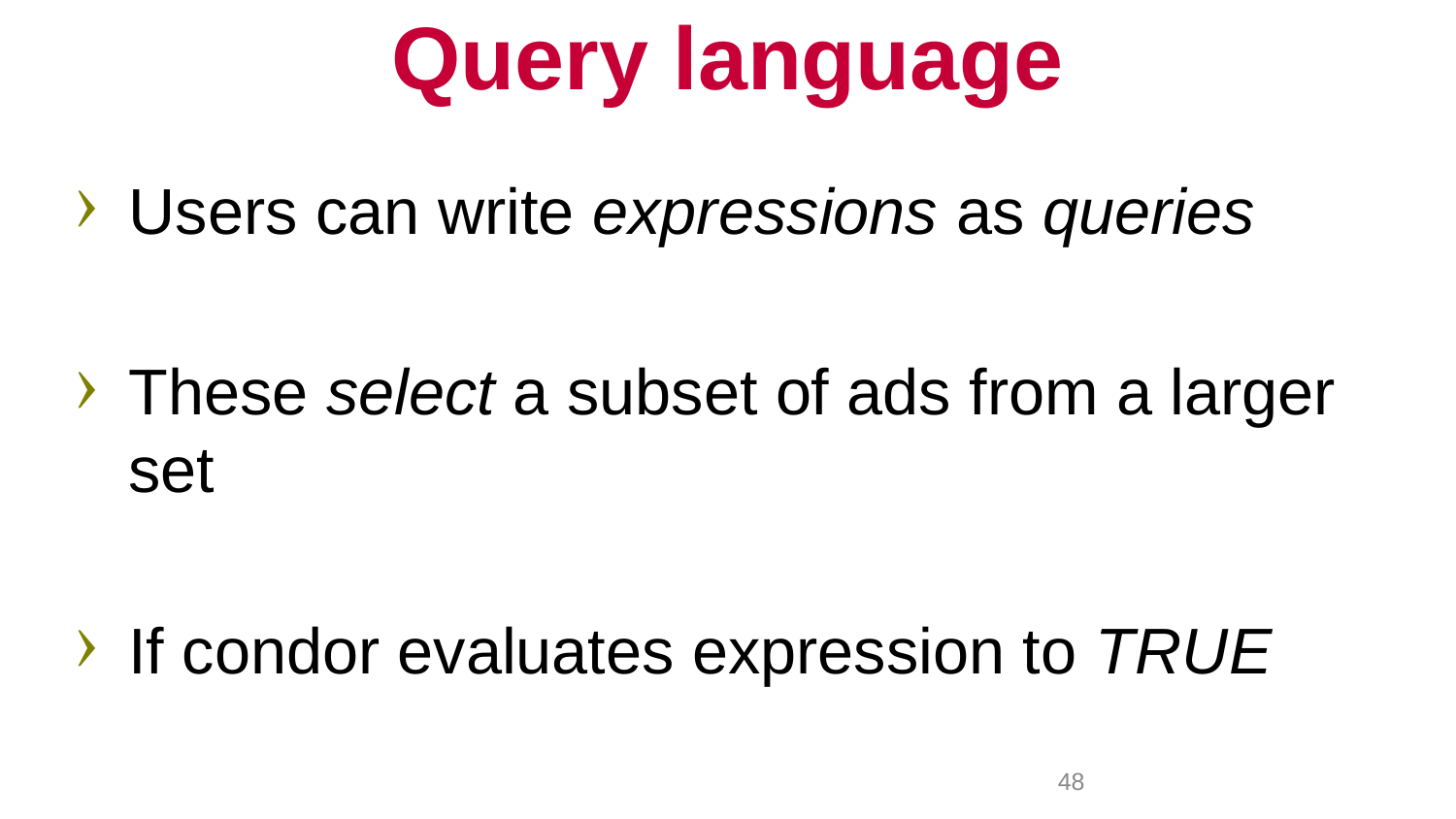

# Query language
Users can write expressions as queries

These select a subset of ads from a larger set

If condor evaluates expression to TRUE
48